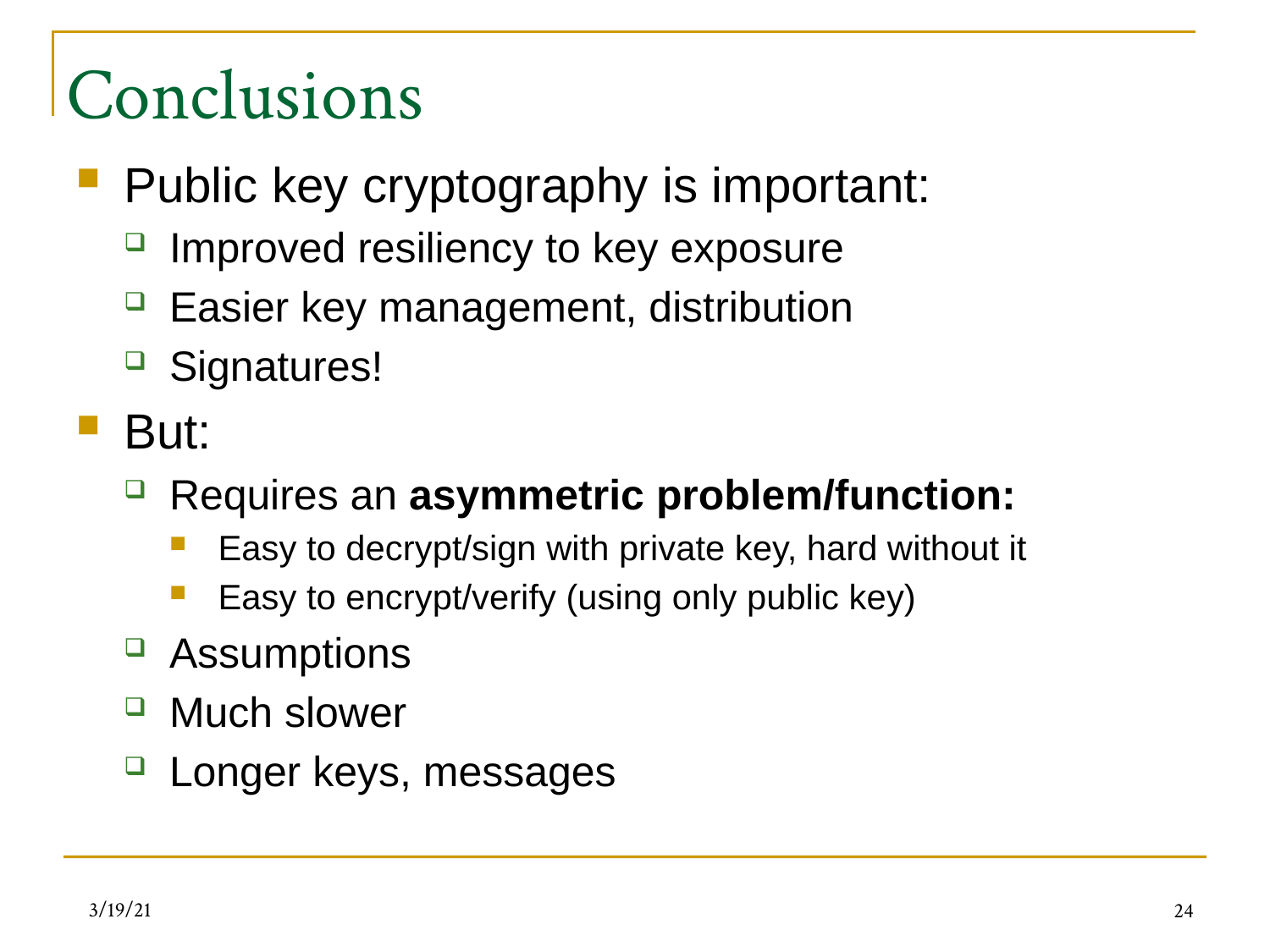

# Conclusions
Public key cryptography is important:
Improved resiliency to key exposure
Easier key management, distribution
Signatures!
But:
Requires an asymmetric problem/function:
Easy to decrypt/sign with private key, hard without it
Easy to encrypt/verify (using only public key)
Assumptions
Much slower
Longer keys, messages
3/19/21
24